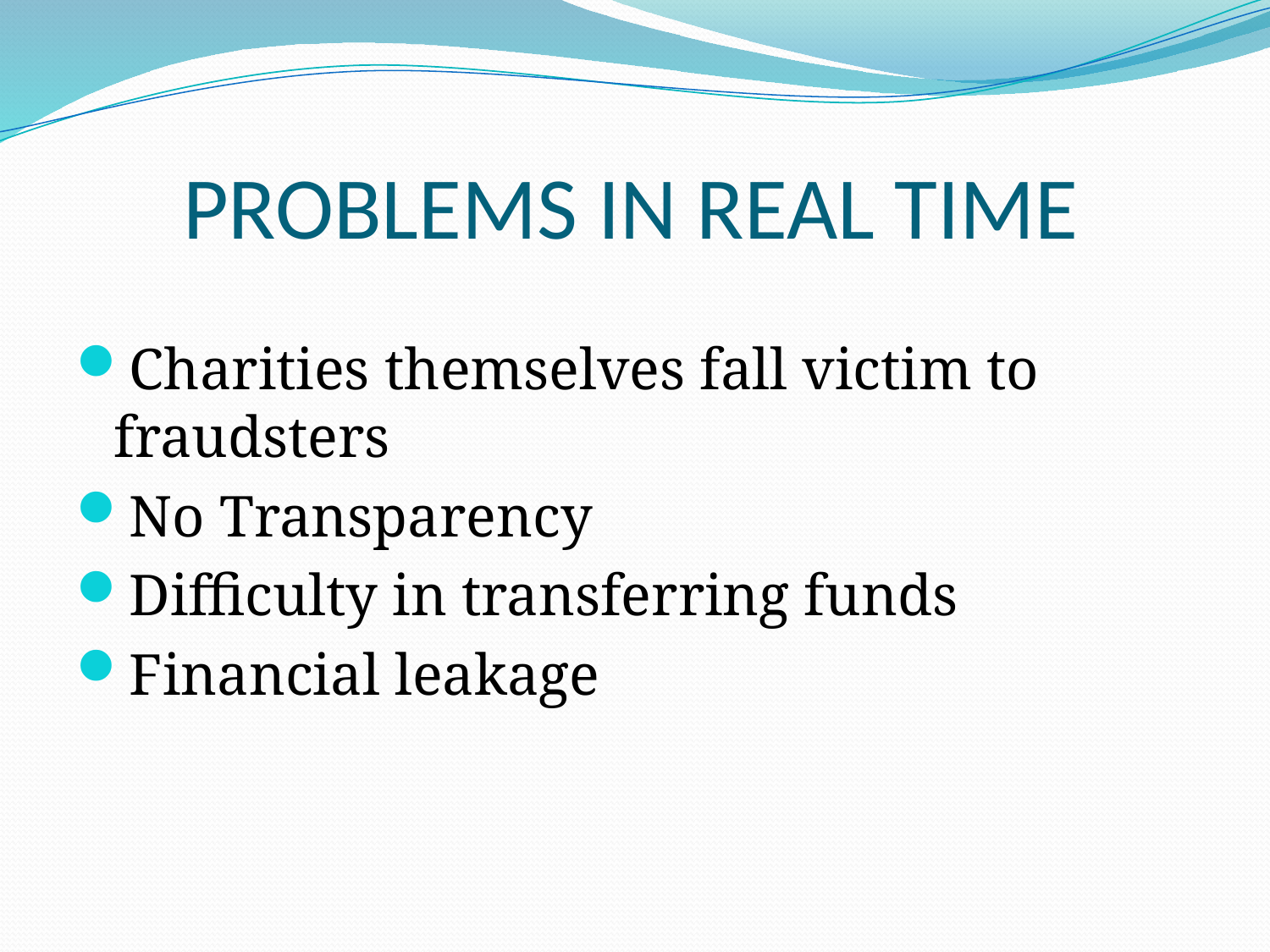

# PROBLEMS IN REAL TIME
Charities themselves fall victim to fraudsters
No Transparency
Difficulty in transferring funds
Financial leakage